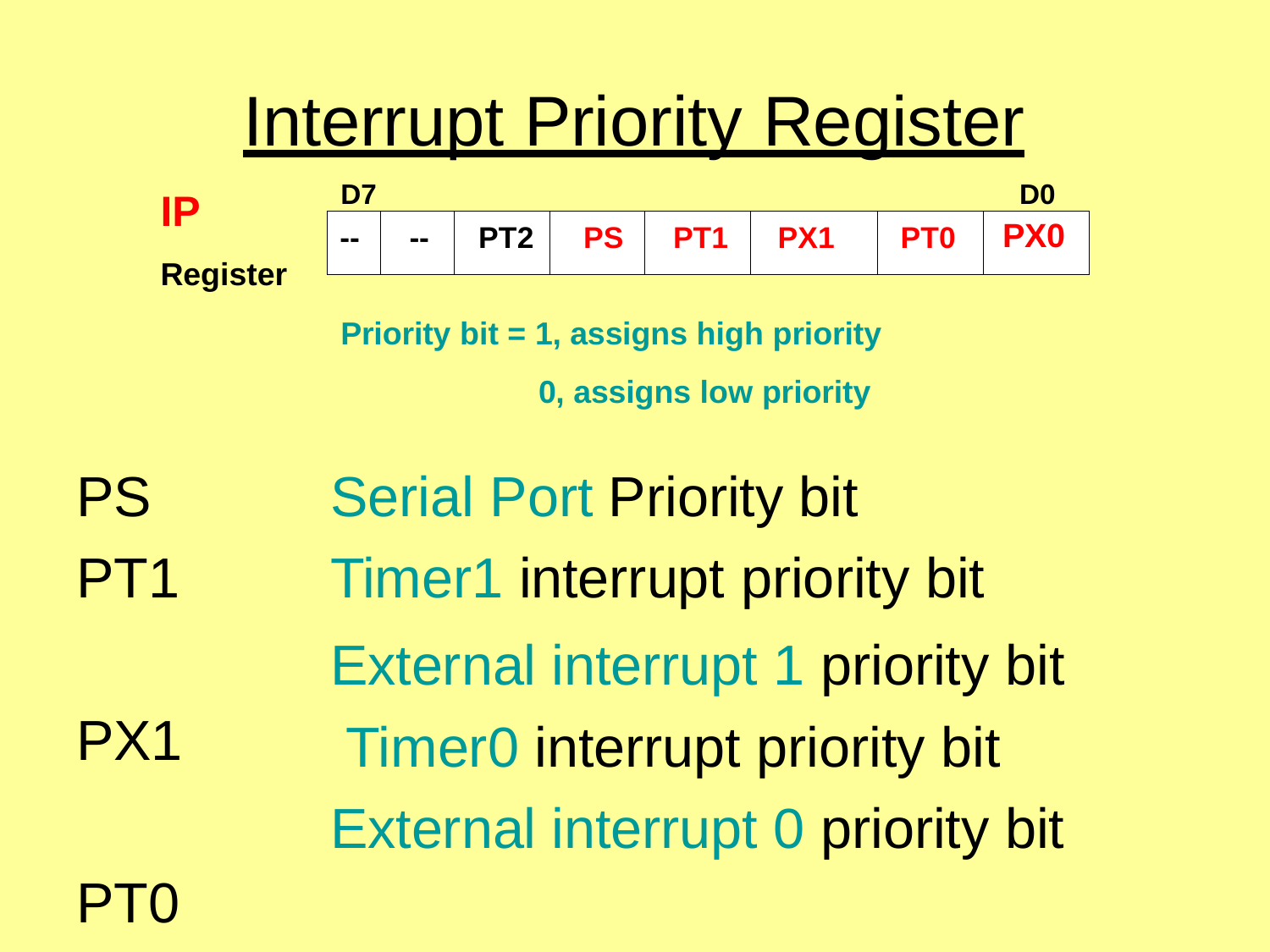

# Interrupt Priority Register
IP
Register
D7	D0
| -- | -- | PT2 | PS | PT1 | PX1 | PT0 | PX0 |
| --- | --- | --- | --- | --- | --- | --- | --- |
Priority bit = 1, assigns high priority
0, assigns low priority
PS  PT1  PX1  PT0  PX0
Serial Port Priority bit  Timer1 interrupt priority bit
External interrupt 1 priority bit  Timer0 interrupt priority bit  External interrupt 0 priority bit